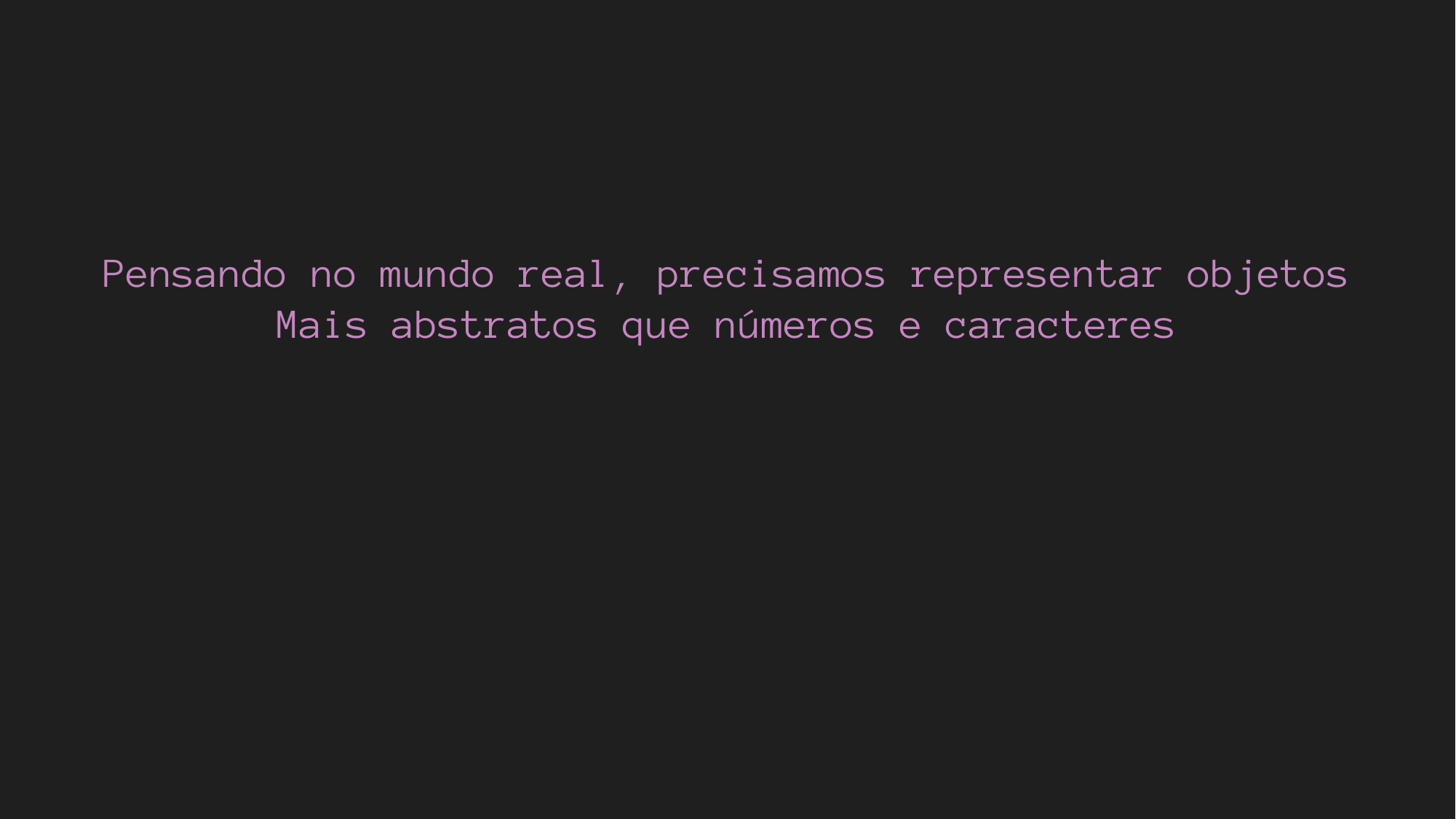

Pensando no mundo real, precisamos representar objetos
Mais abstratos que números e caracteres